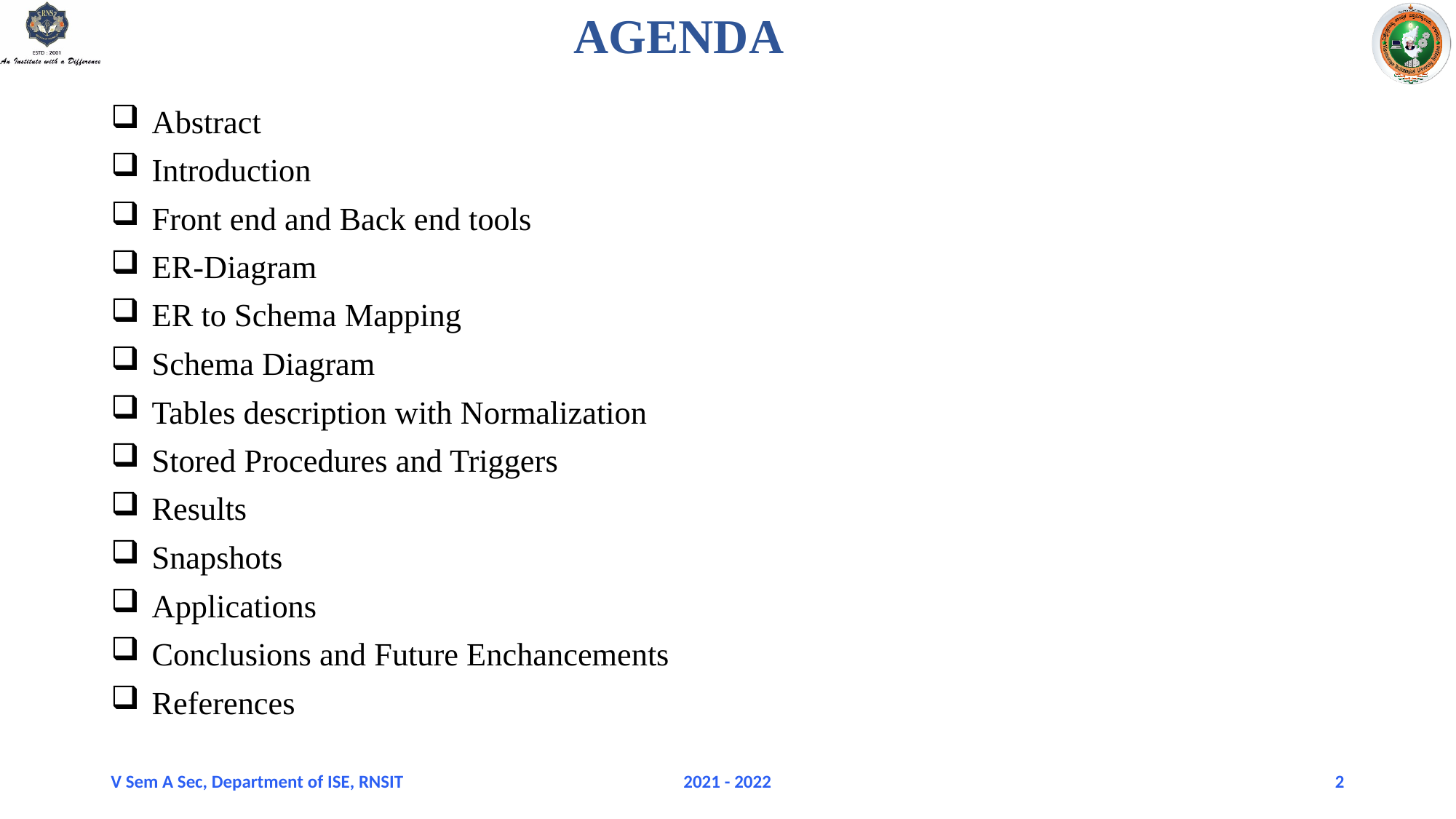

# AGENDA
Abstract
Introduction
Front end and Back end tools
ER-Diagram
ER to Schema Mapping
Schema Diagram
Tables description with Normalization
Stored Procedures and Triggers
Results
Snapshots
Applications
Conclusions and Future Enchancements
References

V Sem A Sec, Department of ISE, RNSIT
2021 - 2022
2